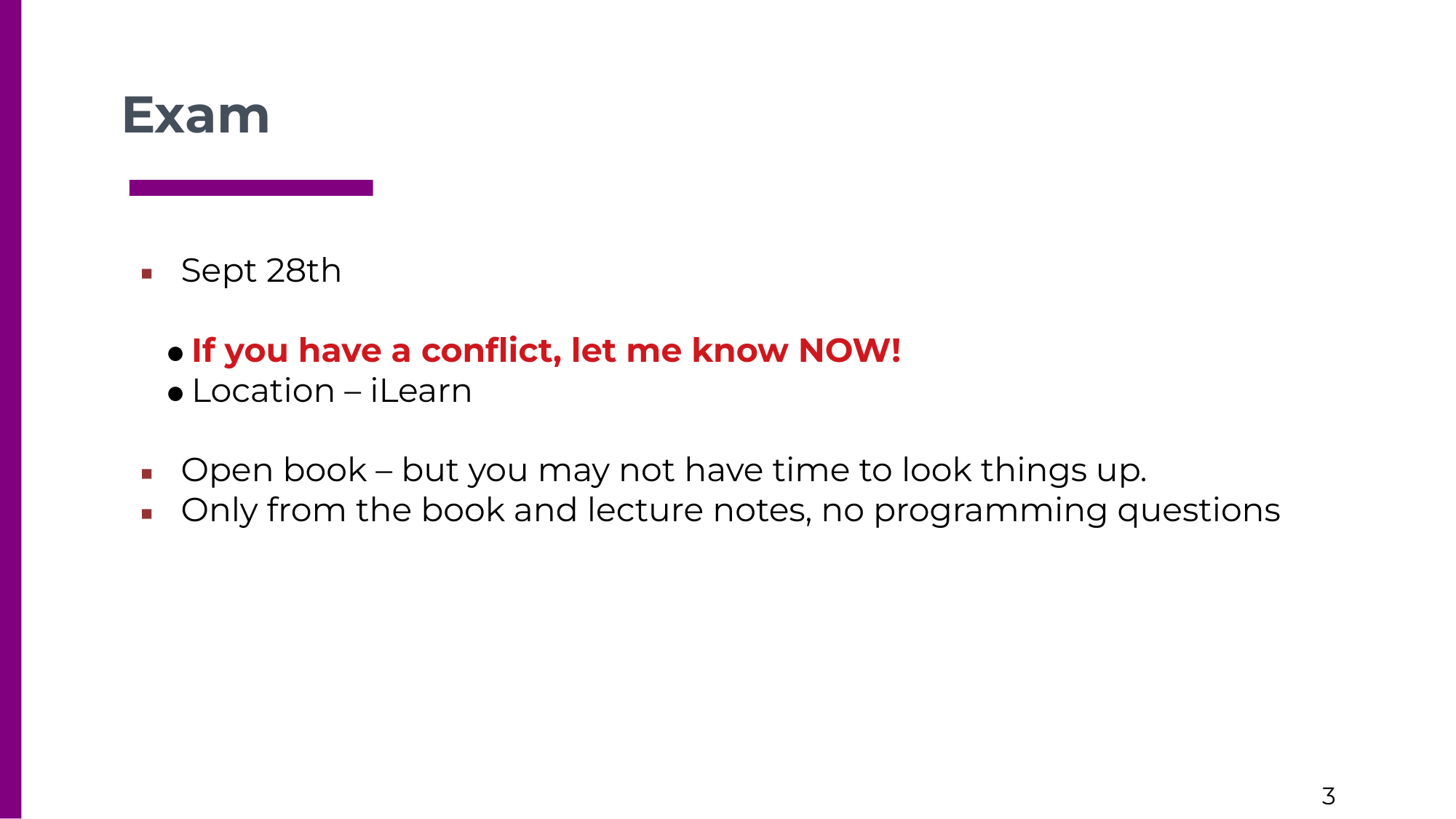

Exam
Sept 28th
If you have a conflict, let me know NOW!
Location – iLearn

Open book – but you may not have time to look things up.
Only from the book and lecture notes, no programming questions